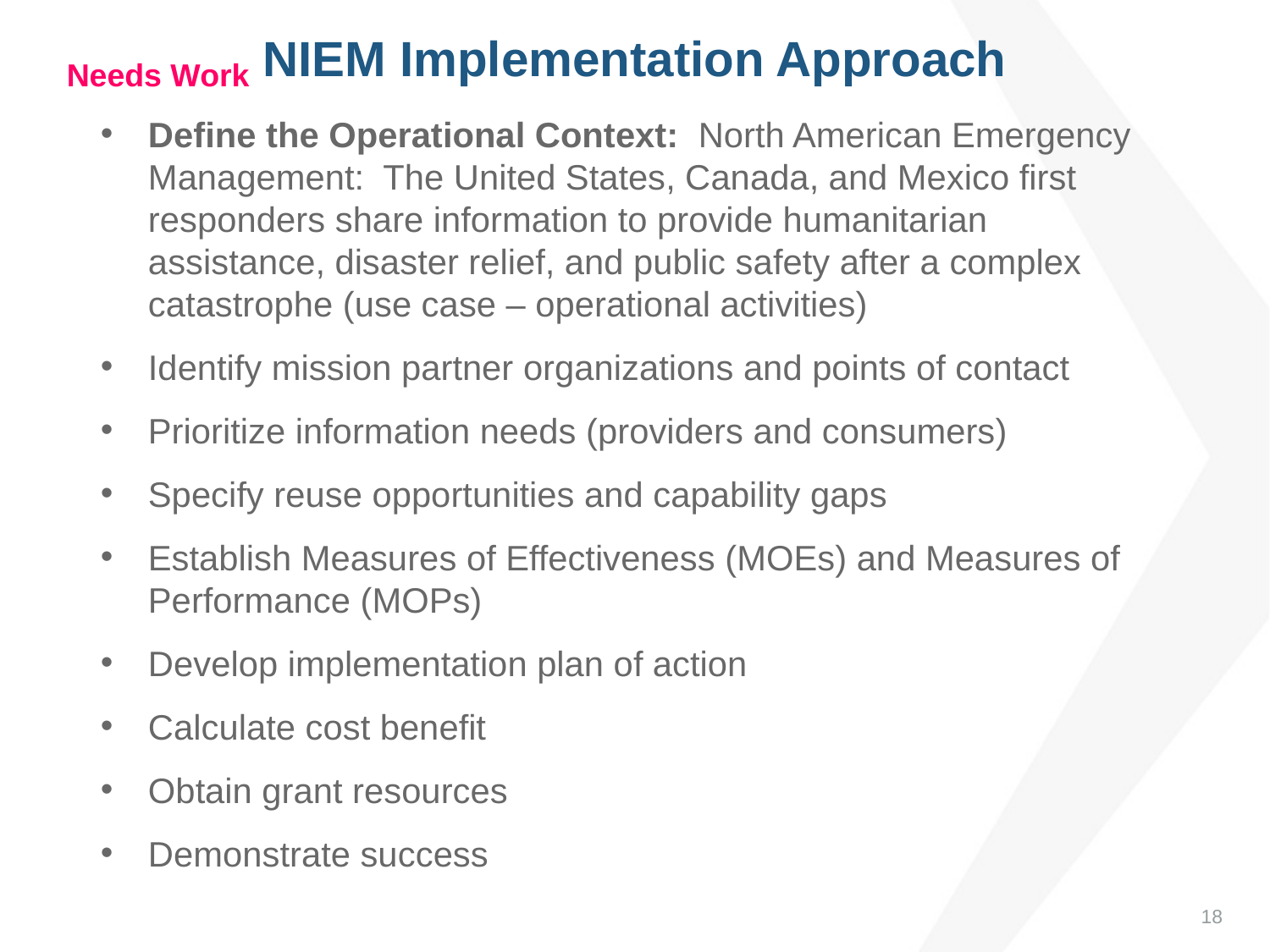

# NIEM Implementation Approach
Needs Work
Define the Operational Context:  North American Emergency Management:  The United States, Canada, and Mexico first responders share information to provide humanitarian assistance, disaster relief, and public safety after a complex catastrophe (use case – operational activities)
Identify mission partner organizations and points of contact
Prioritize information needs (providers and consumers)
Specify reuse opportunities and capability gaps
Establish Measures of Effectiveness (MOEs) and Measures of Performance (MOPs)
Develop implementation plan of action
Calculate cost benefit
Obtain grant resources
Demonstrate success